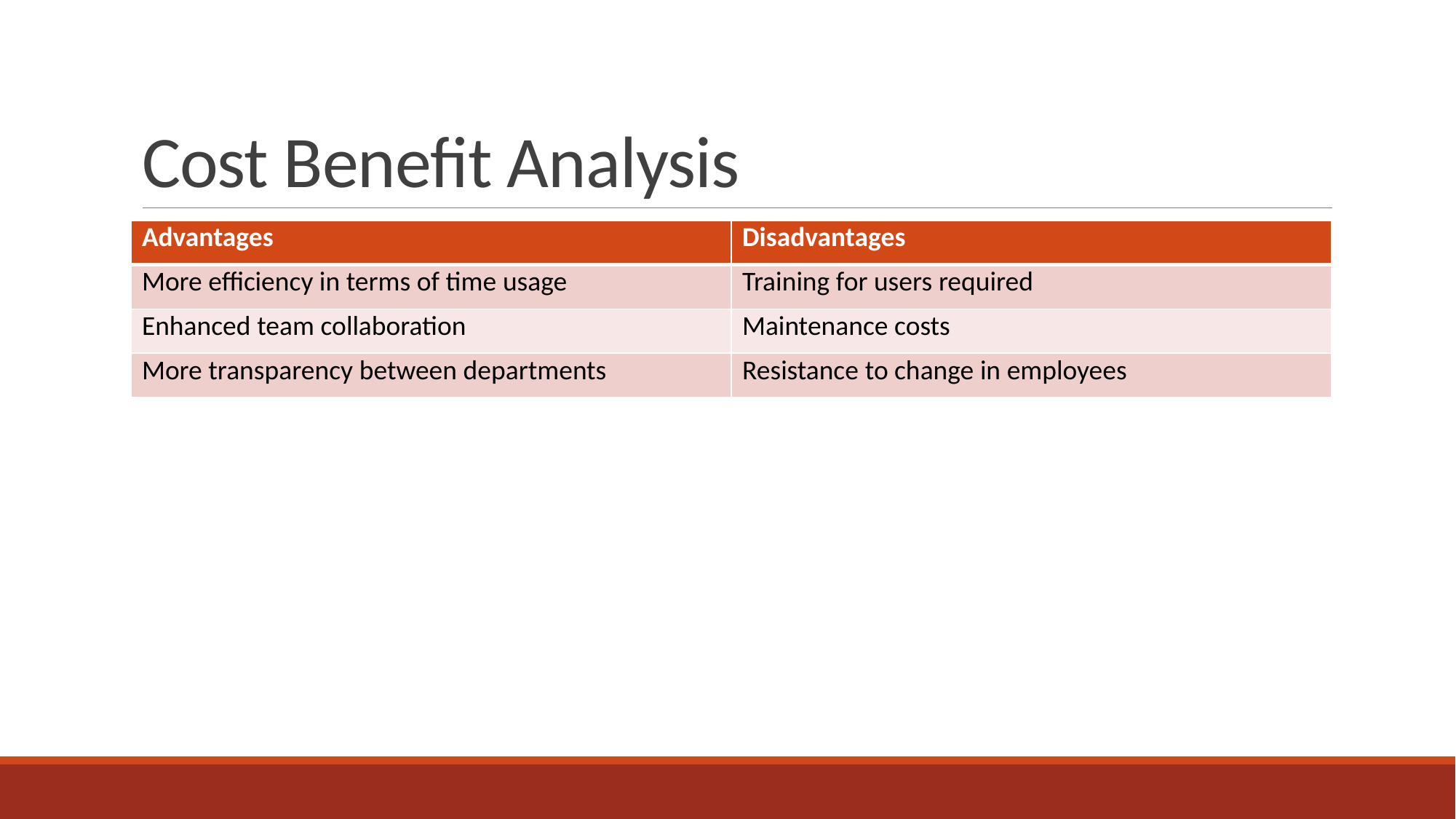

# Cost Benefit Analysis
| Advantages | Disadvantages |
| --- | --- |
| More efficiency in terms of time usage | Training for users required |
| Enhanced team collaboration | Maintenance costs |
| More transparency between departments | Resistance to change in employees |